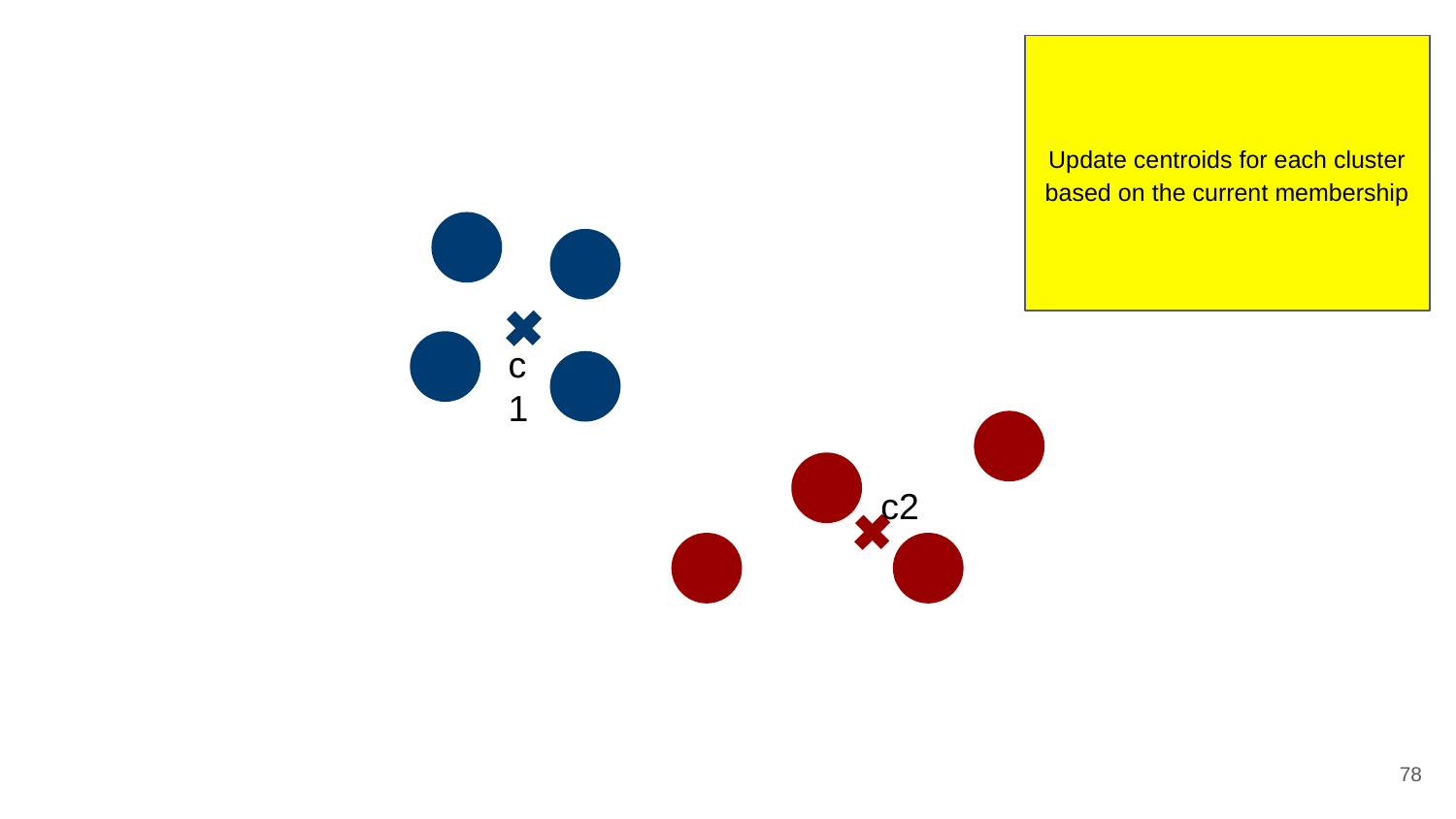

Update centroids for each cluster based on the current membership

c1

c2

78